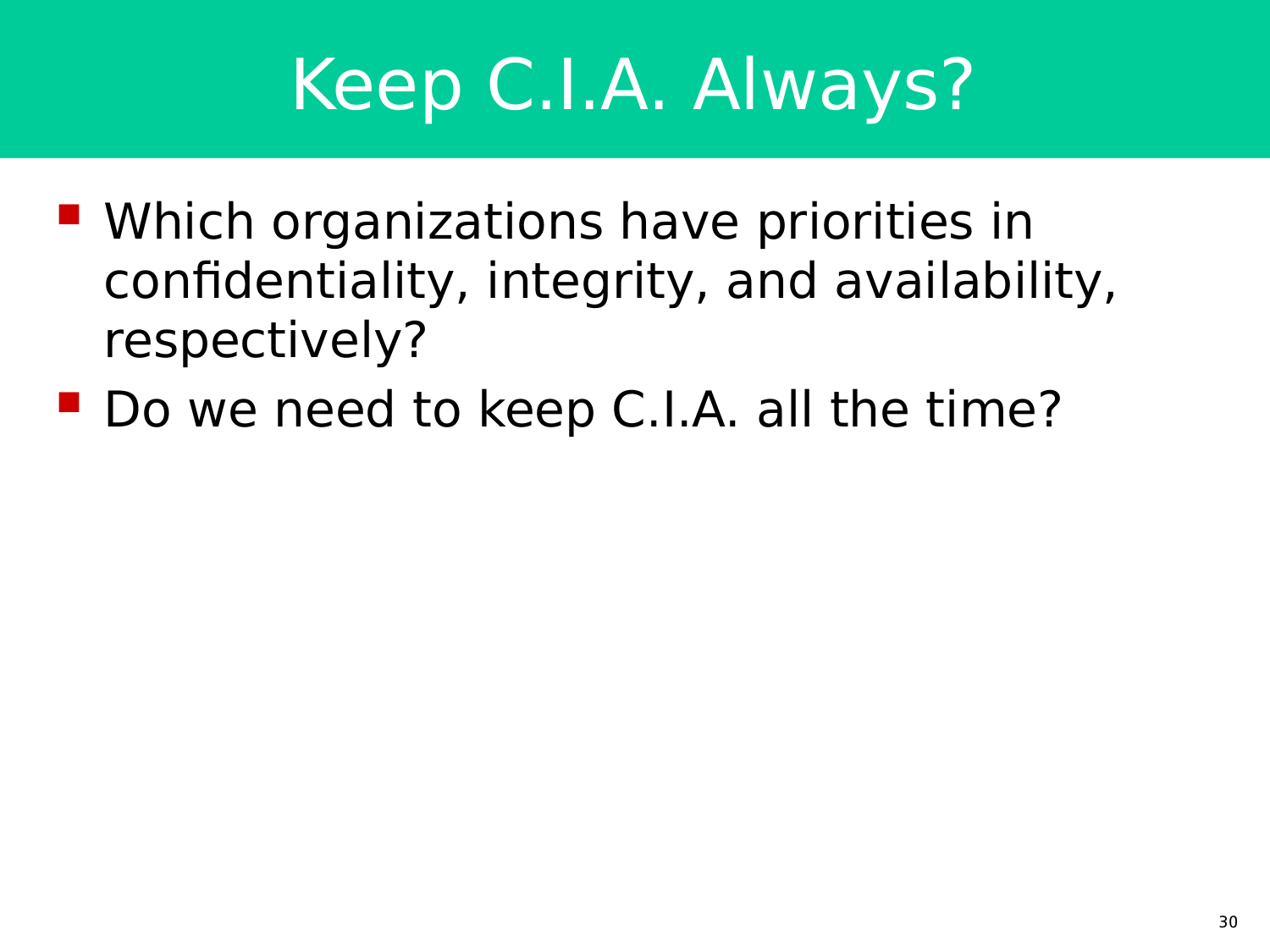

# Keep C.I.A. Always?
Which organizations have priorities in confidentiality, integrity, and availability, respectively?
Do we need to keep C.I.A. all the time?